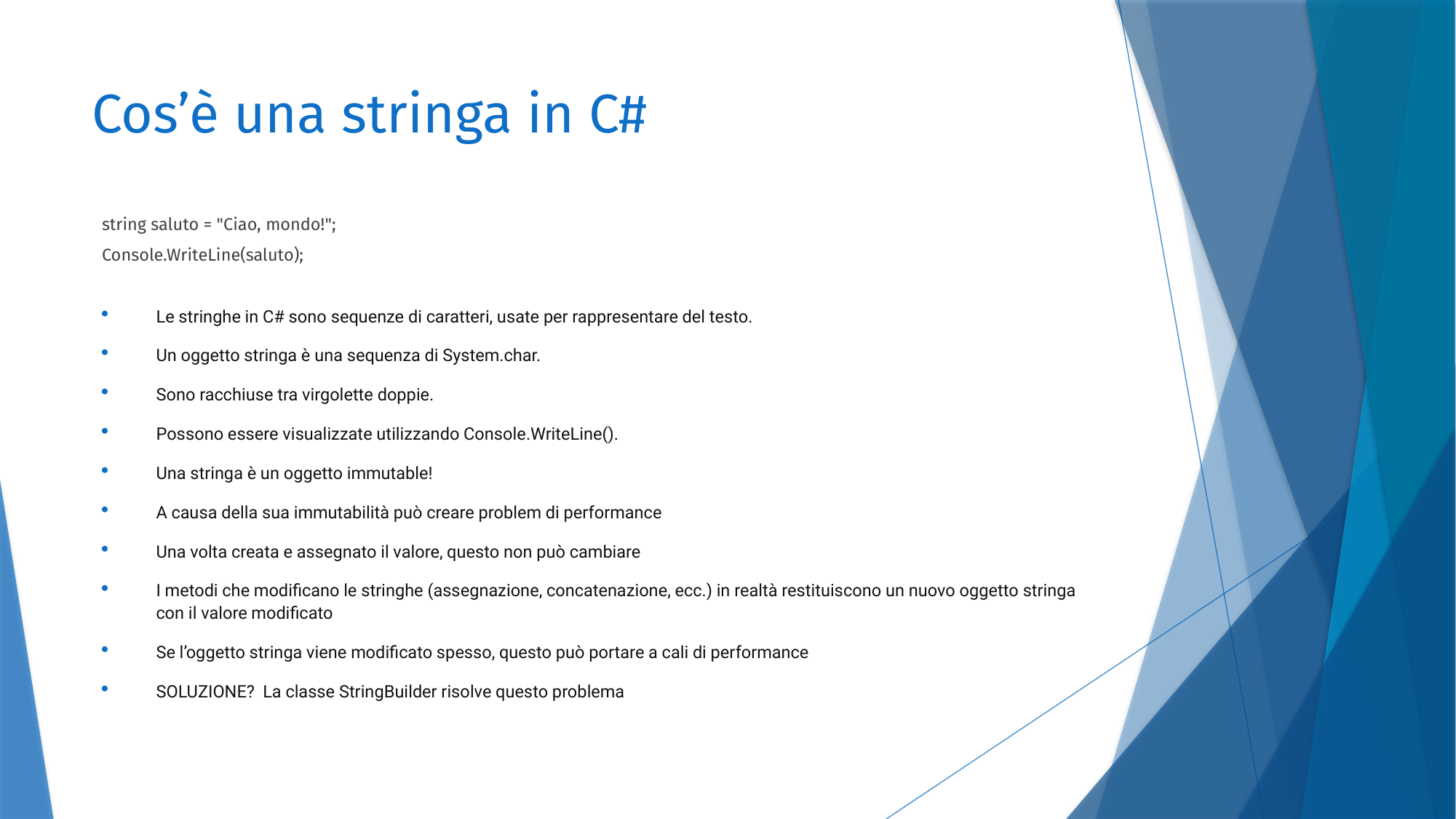

# Cos’è una stringa in C#

string saluto = "Ciao, mondo!";
Console.WriteLine(saluto);

Le stringhe in C# sono sequenze di caratteri, usate per rappresentare del testo.
Un oggetto stringa è una sequenza di System.char.
Sono racchiuse tra virgolette doppie.
Possono essere visualizzate utilizzando Console.WriteLine().
Una stringa è un oggetto immutable!
A causa della sua immutabilità può creare problem di performance
Una volta creata e assegnato il valore, questo non può cambiare
I metodi che modificano le stringhe (assegnazione, concatenazione, ecc.) in realtà restituiscono un nuovo oggetto stringa con il valore modificato
Se l’oggetto stringa viene modificato spesso, questo può portare a cali di performance
SOLUZIONE?  La classe StringBuilder risolve questo problema